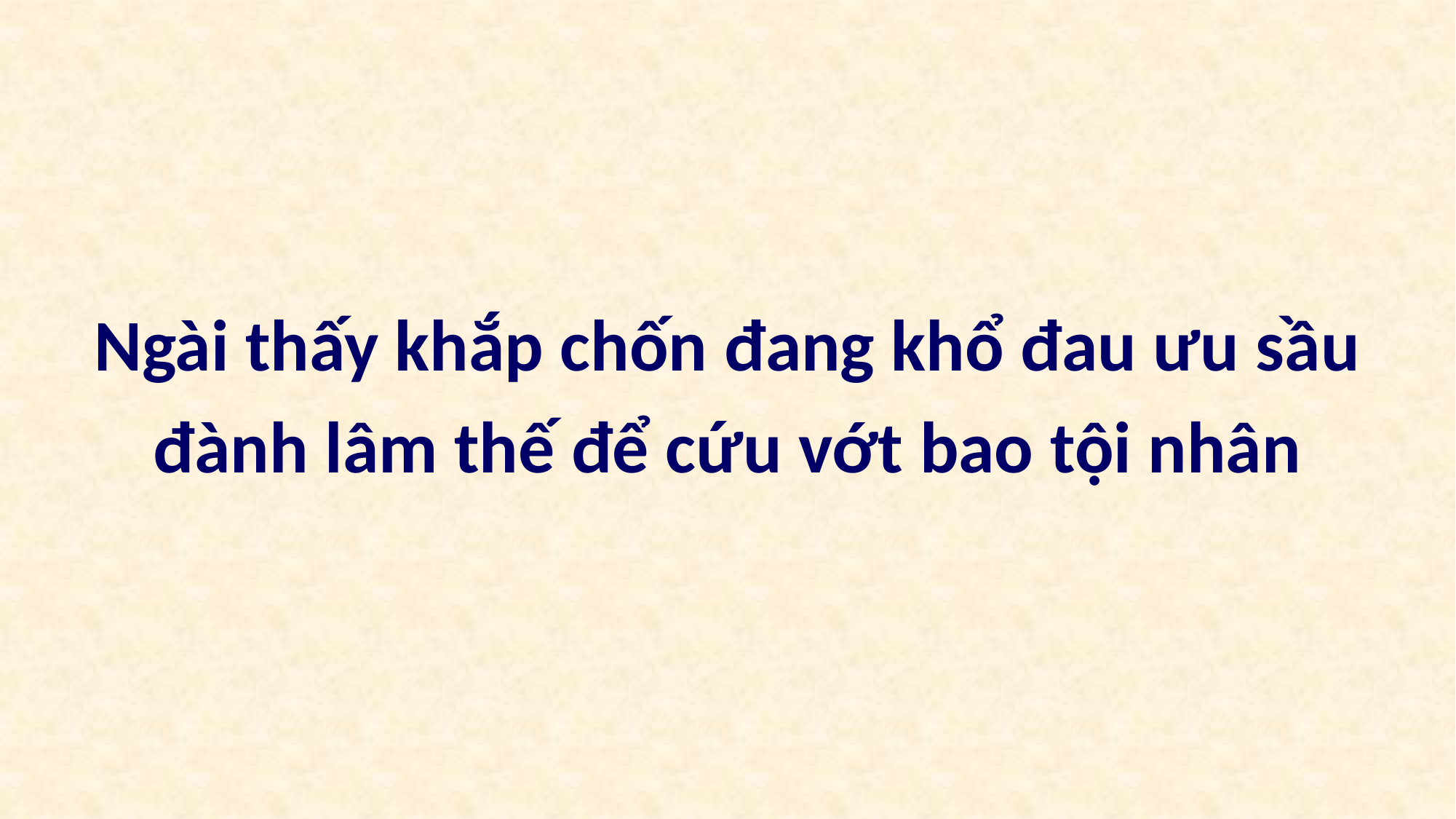

Ngài thấy khắp chốn đang khổ đau ưu sầu
đành lâm thế để cứu vớt bao tội nhân